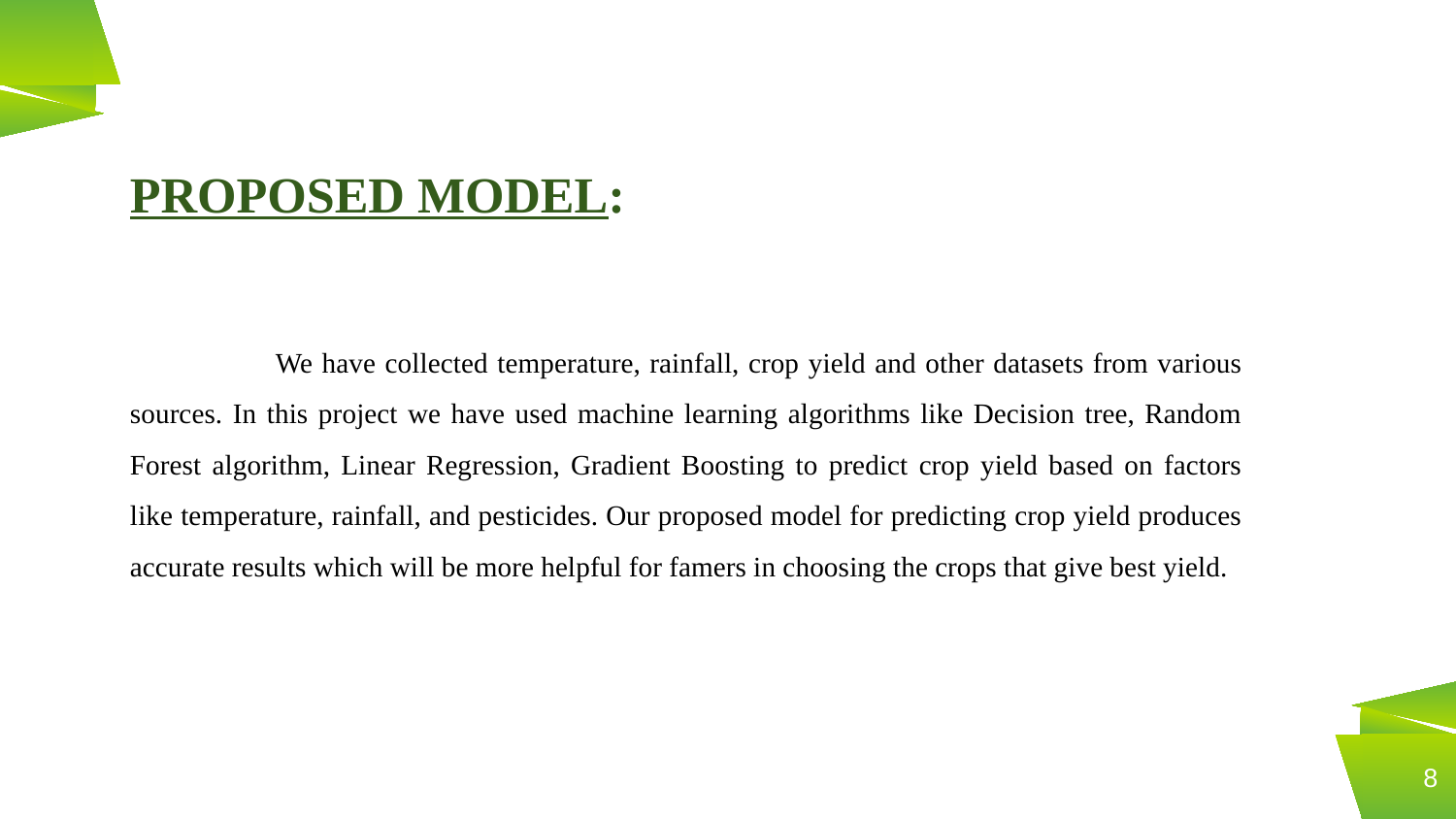

PROPOSED MODEL:

	We have collected temperature, rainfall, crop yield and other datasets from various sources. In this project we have used machine learning algorithms like Decision tree, Random Forest algorithm, Linear Regression, Gradient Boosting to predict crop yield based on factors like temperature, rainfall, and pesticides. Our proposed model for predicting crop yield produces accurate results which will be more helpful for famers in choosing the crops that give best yield.

8